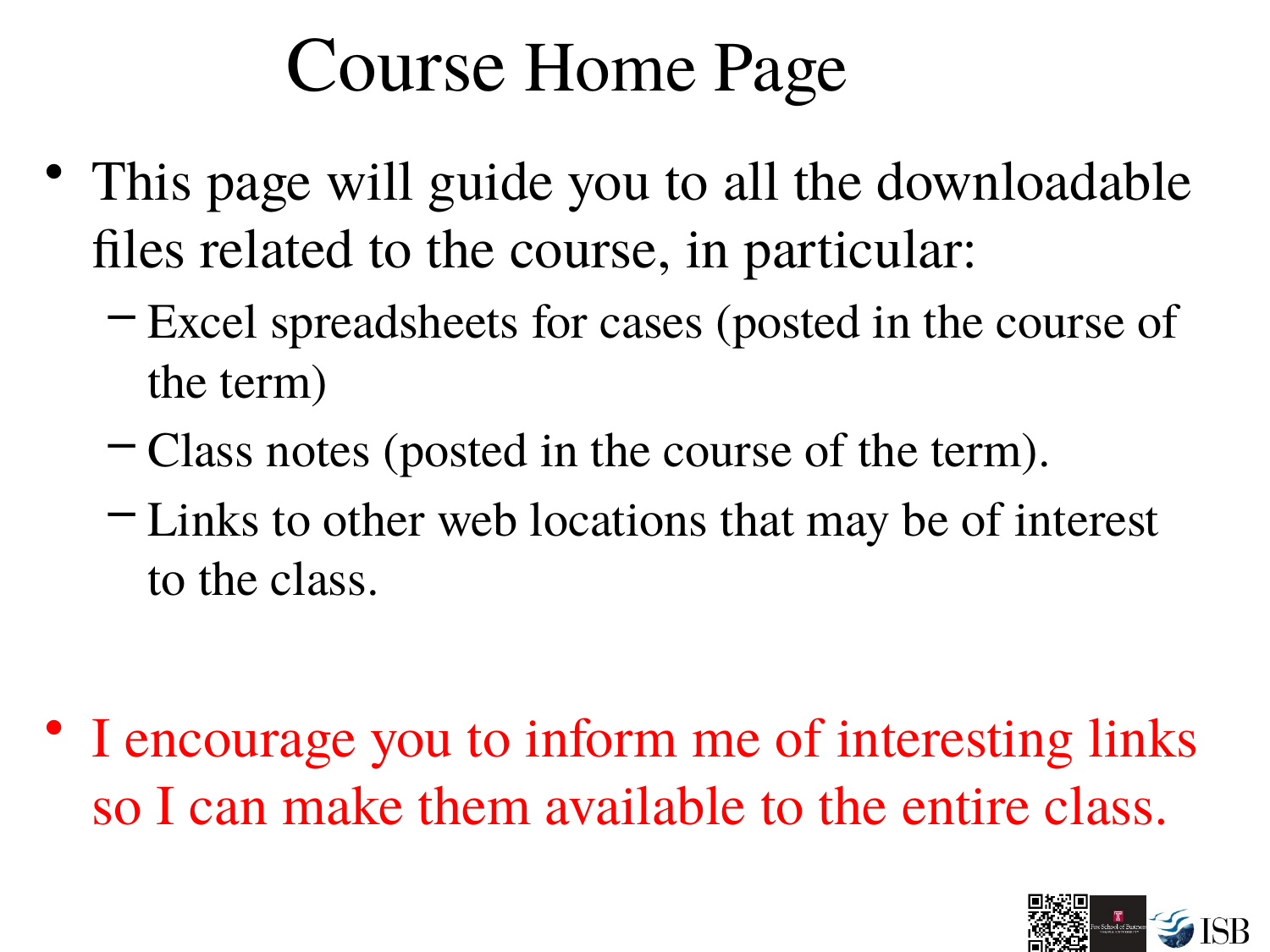

# Course Home Page
This page will guide you to all the downloadable files related to the course, in particular:
Excel spreadsheets for cases (posted in the course of the term)
Class notes (posted in the course of the term).
Links to other web locations that may be of interest to the class.

I encourage you to inform me of interesting links so I can make them available to the entire class.